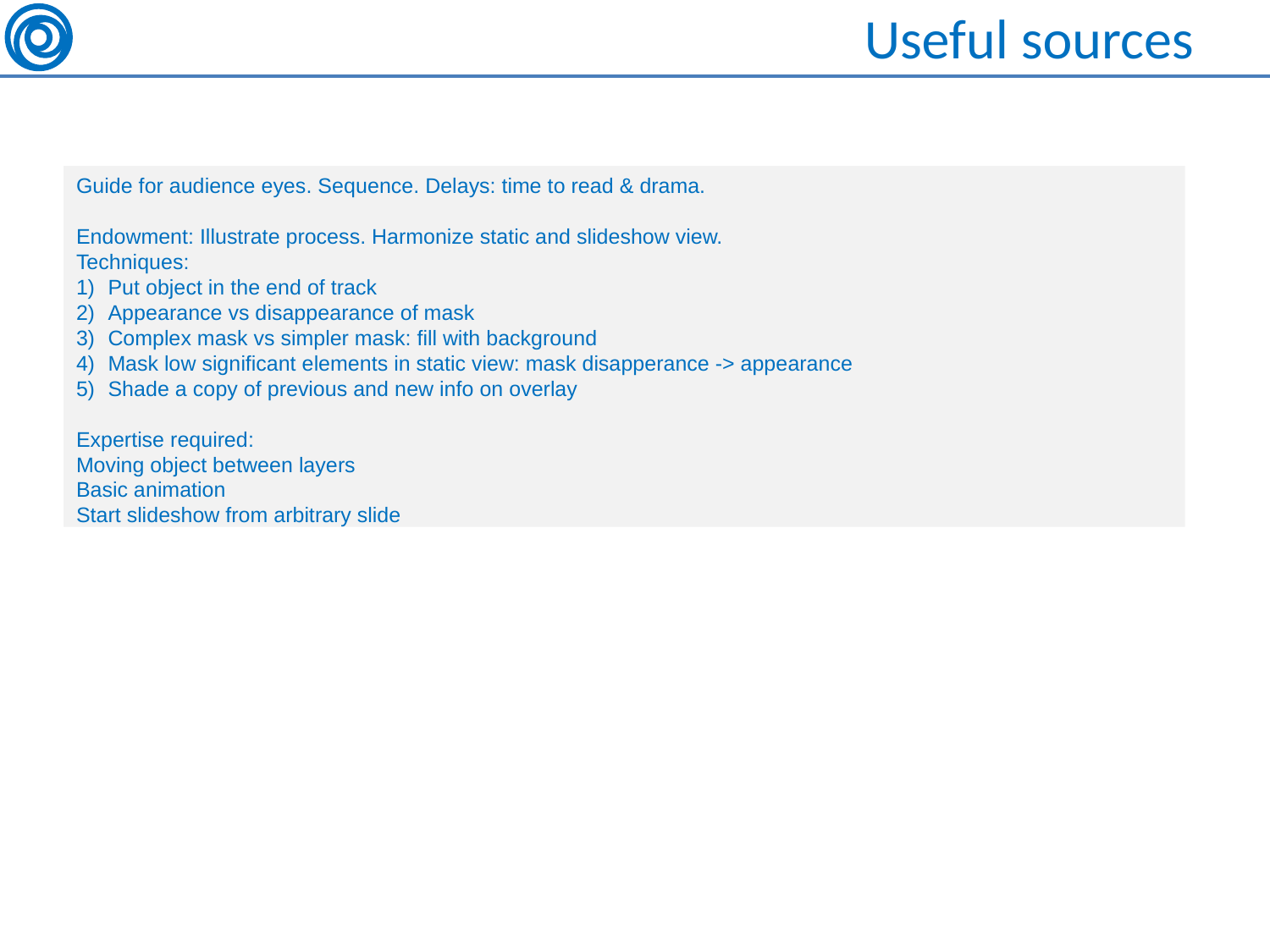

# Useful sources
Guide for audience eyes. Sequence. Delays: time to read & drama.

Endowment: Illustrate process. Harmonize static and slideshow view.
Techniques:
Put object in the end of track
Appearance vs disappearance of mask
Complex mask vs simpler mask: fill with background
Mask low significant elements in static view: mask disapperance -> appearance
Shade a copy of previous and new info on overlay

Expertise required:
Moving object between layers
Basic animation
Start slideshow from arbitrary slide